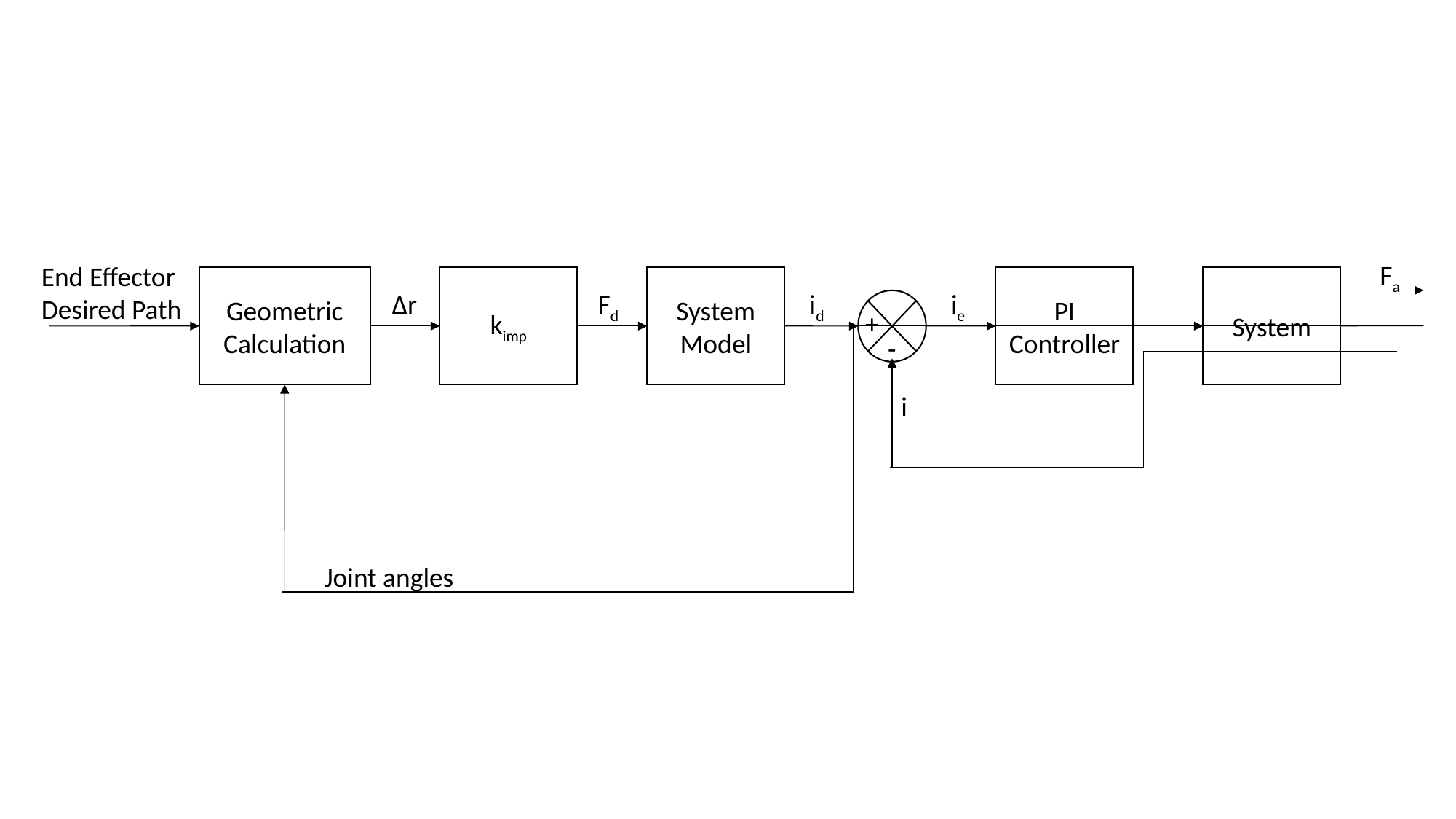

Fa
End Effector
Desired Path
System Model
PI Controller
System
Geometric Calculation
kimp
Δr
Fd
id
ie

+
-
i
Joint angles